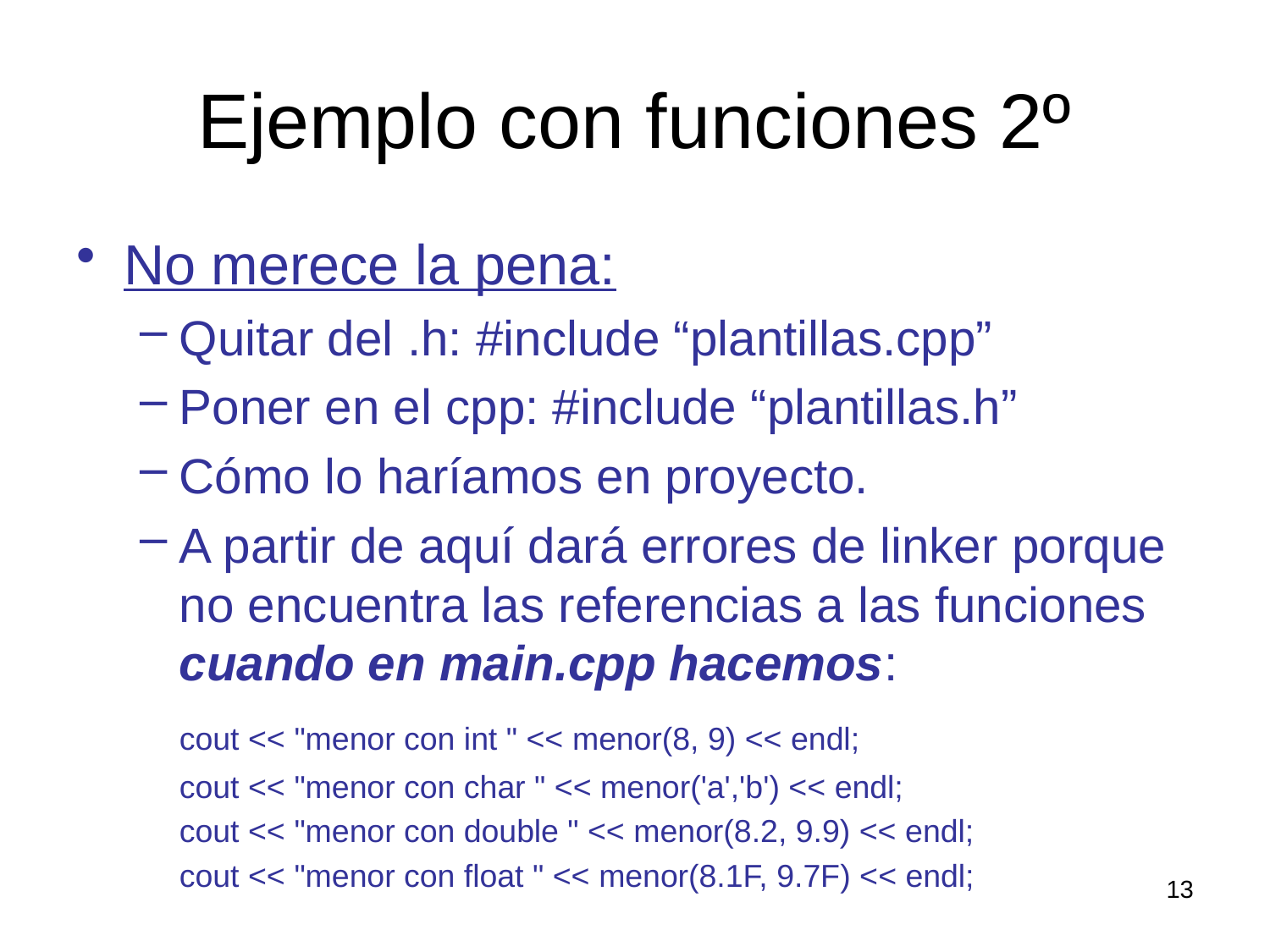

# Ejemplo con funciones 2º
No merece la pena:
Quitar del .h: #include “plantillas.cpp”
Poner en el cpp: #include “plantillas.h”
Cómo lo haríamos en proyecto.
A partir de aquí dará errores de linker porque no encuentra las referencias a las funciones cuando en main.cpp hacemos:
	cout << "menor con int " << menor(8, 9) << endl;
	cout << "menor con char " << menor('a','b') << endl;
	cout << "menor con double " << menor(8.2, 9.9) << endl;
	cout << "menor con float " << menor(8.1F, 9.7F) << endl;

13